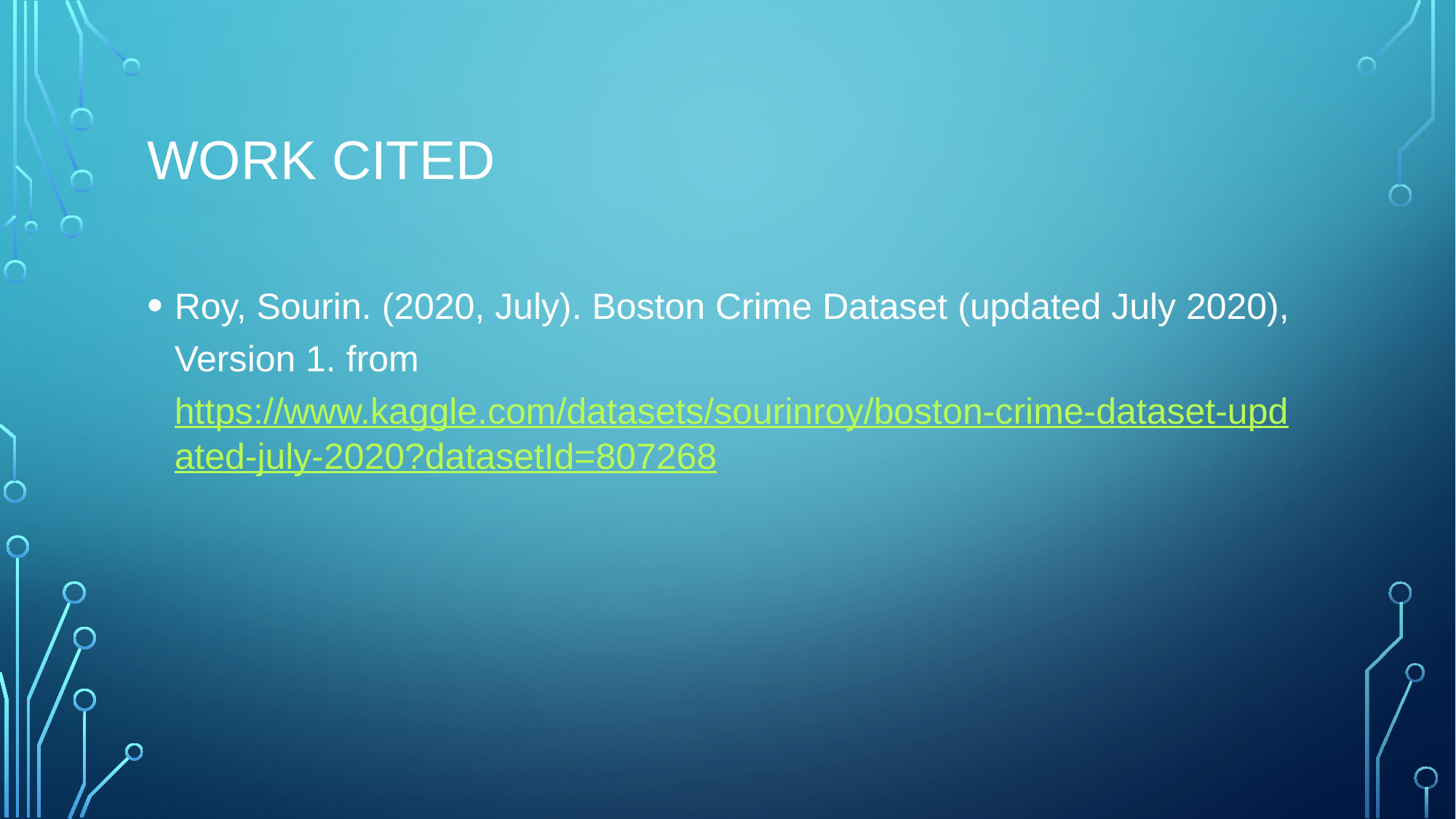

# Work Cited
Roy, Sourin. (2020, July). Boston Crime Dataset (updated July 2020), Version 1. from https://www.kaggle.com/datasets/sourinroy/boston-crime-dataset-updated-july-2020?datasetId=807268